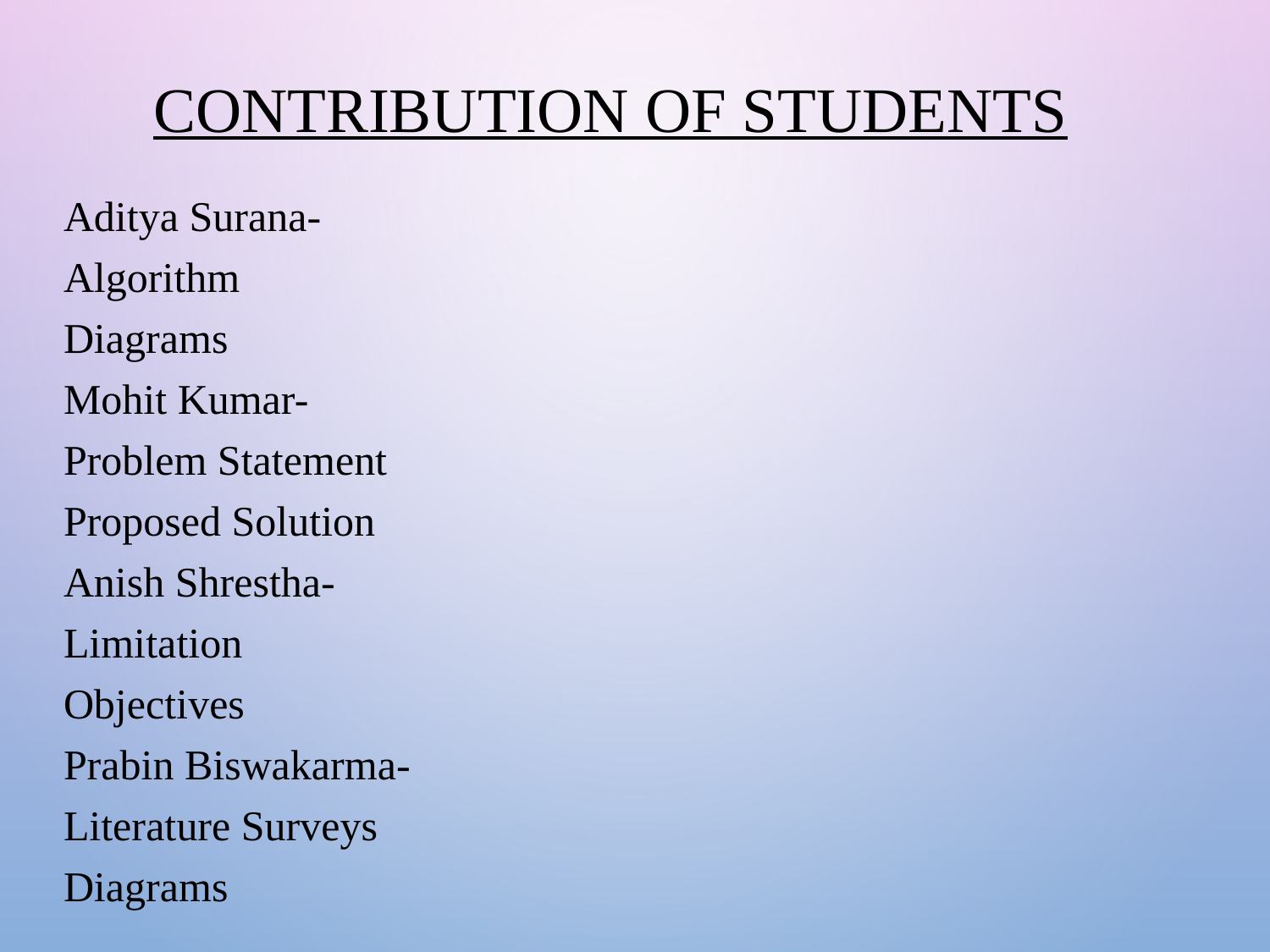

CONTRIBUTION OF STUDENTS
Aditya Surana-
Algorithm
Diagrams
Mohit Kumar-
Problem Statement
Proposed Solution
Anish Shrestha-
Limitation
Objectives
Prabin Biswakarma-
Literature Surveys
Diagrams